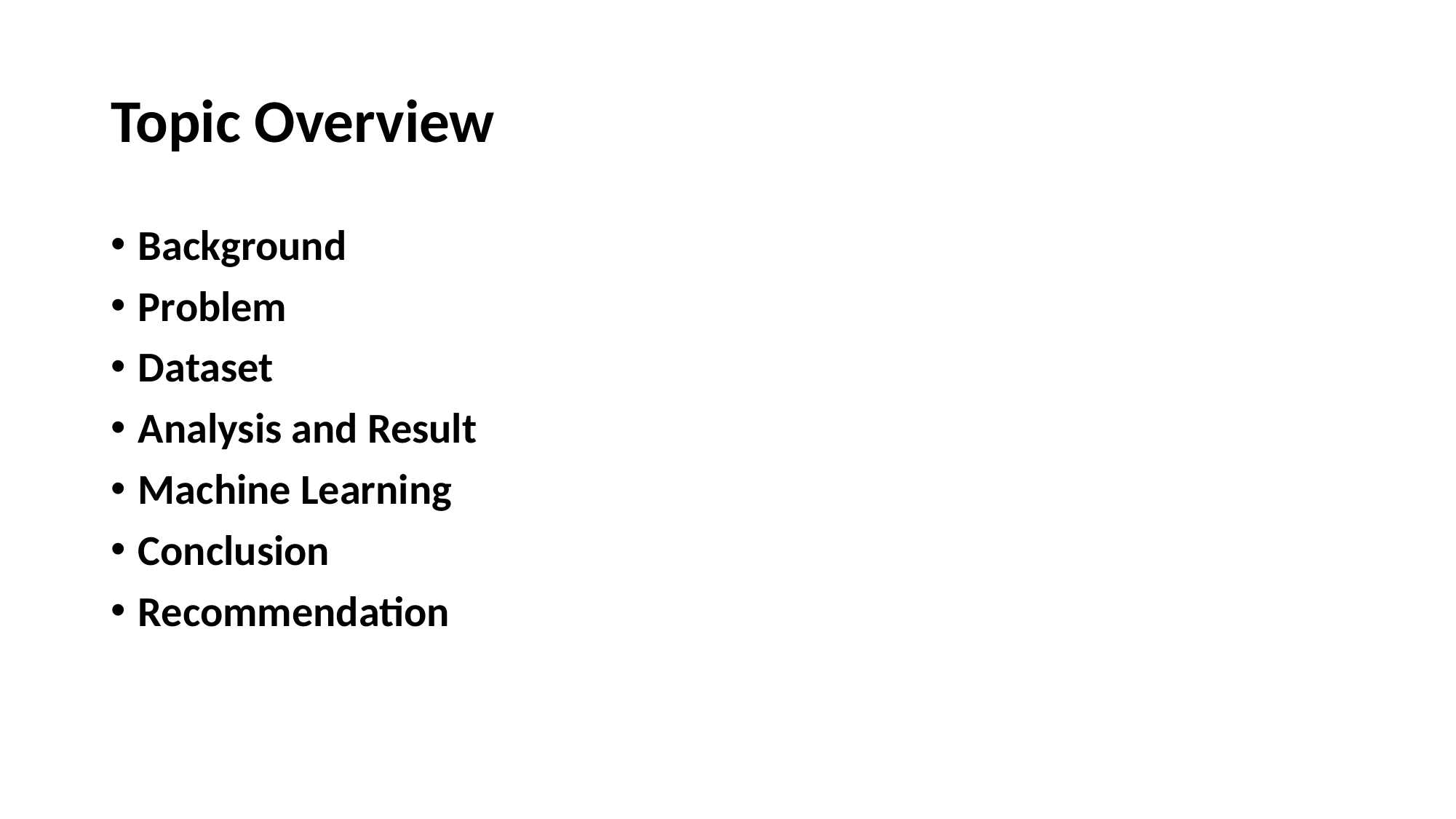

# Topic Overview
Background
Problem
Dataset
Analysis and Result
Machine Learning
Conclusion
Recommendation